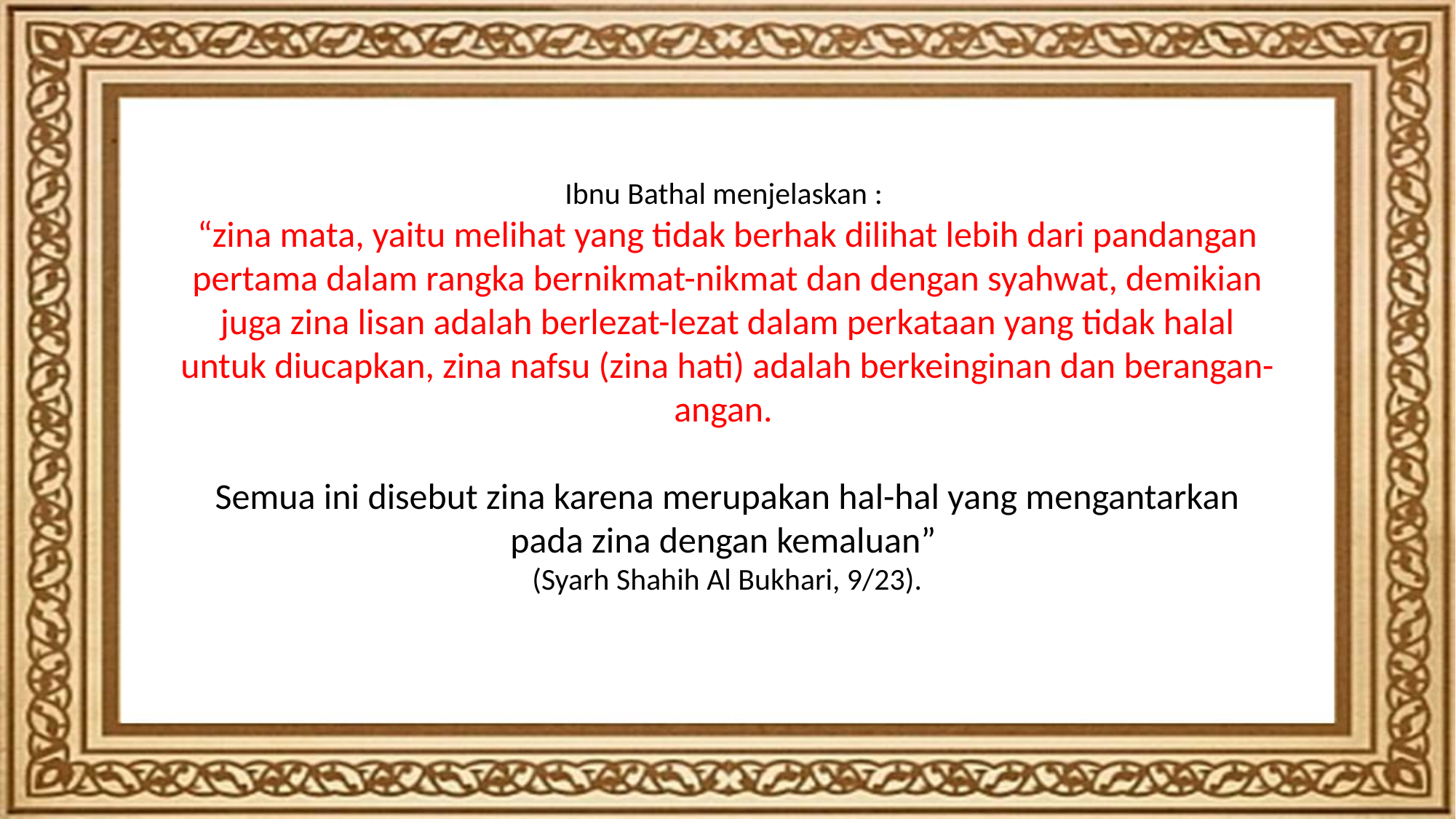

Ibnu Bathal menjelaskan :
“zina mata, yaitu melihat yang tidak berhak dilihat lebih dari pandangan pertama dalam rangka bernikmat-nikmat dan dengan syahwat, demikian juga zina lisan adalah berlezat-lezat dalam perkataan yang tidak halal untuk diucapkan, zina nafsu (zina hati) adalah berkeinginan dan berangan-angan.

Semua ini disebut zina karena merupakan hal-hal yang mengantarkan pada zina dengan kemaluan”
(Syarh Shahih Al Bukhari, 9/23).